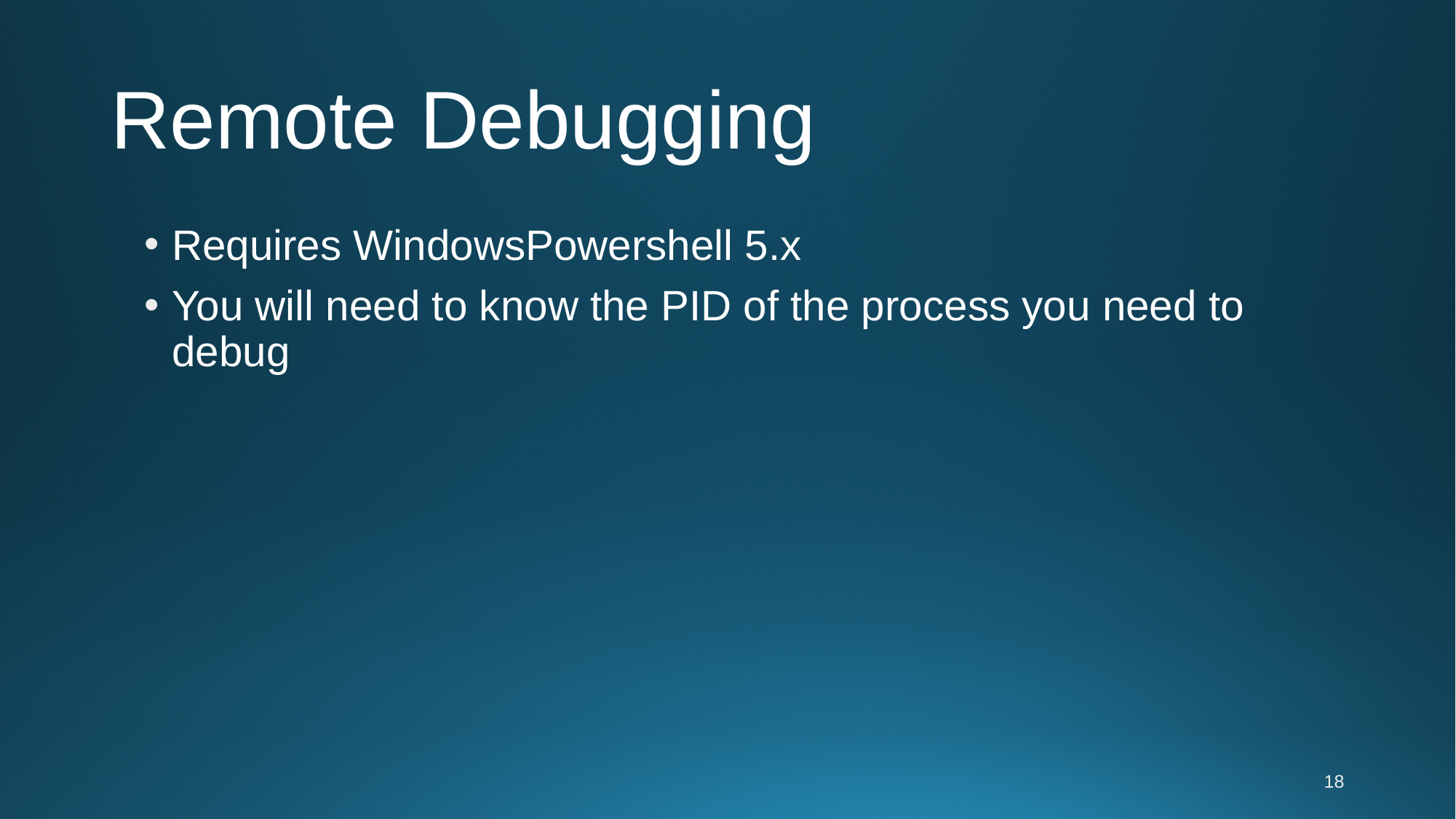

# Remote Debugging
Requires WindowsPowershell 5.x
You will need to know the PID of the process you need to debug

18